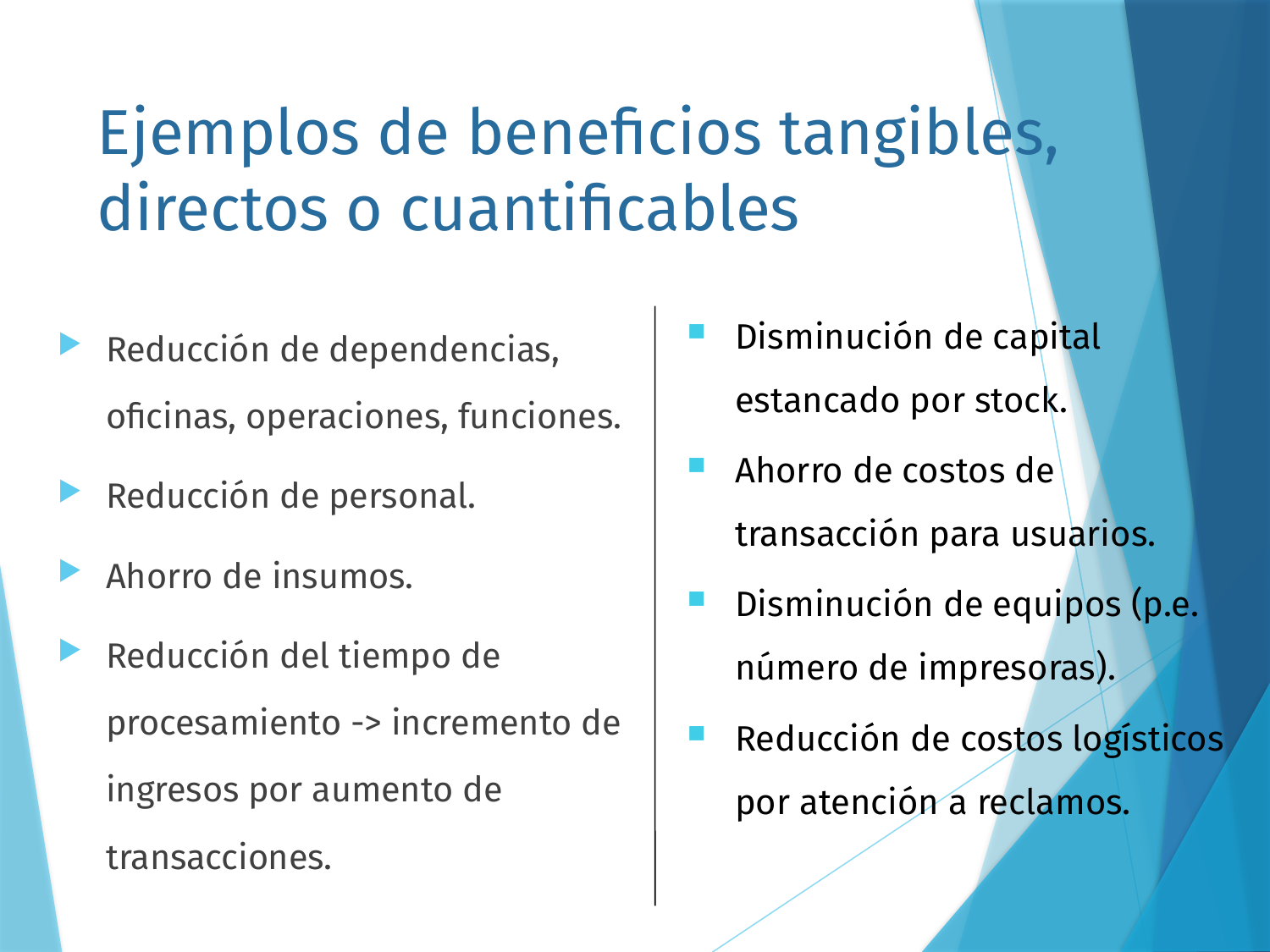

# Ejemplos de beneficios tangibles, directos o cuantificables
Disminución de capital estancado por stock.
Ahorro de costos de transacción para usuarios.
Disminución de equipos (p.e. número de impresoras).
Reducción de costos logísticos por atención a reclamos.
Reducción de dependencias, oficinas, operaciones, funciones.
Reducción de personal.
Ahorro de insumos.
Reducción del tiempo de procesamiento -> incremento de ingresos por aumento de transacciones.